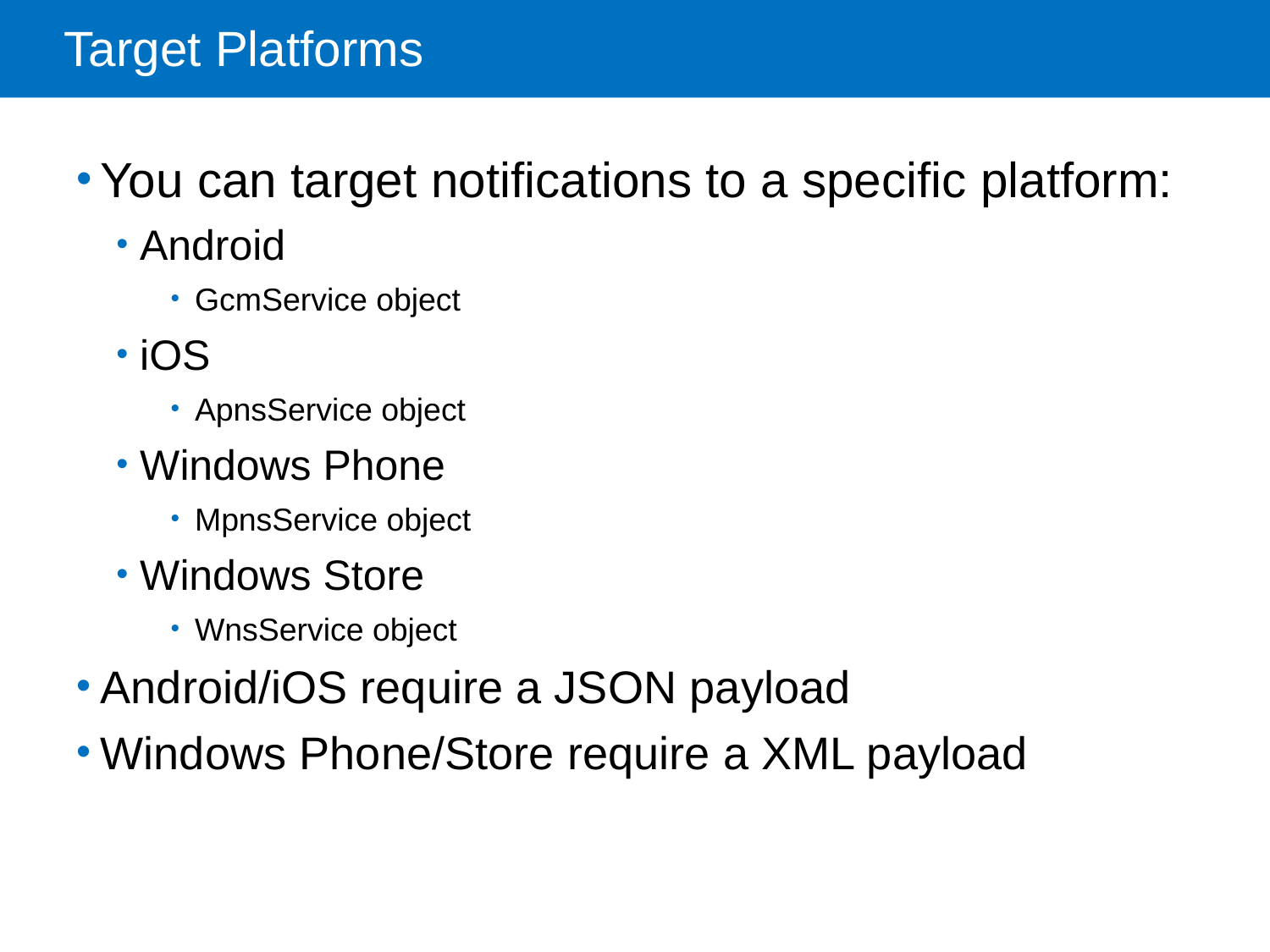

# Target Platforms
You can target notifications to a specific platform:
Android
GcmService object
iOS
ApnsService object
Windows Phone
MpnsService object
Windows Store
WnsService object
Android/iOS require a JSON payload
Windows Phone/Store require a XML payload